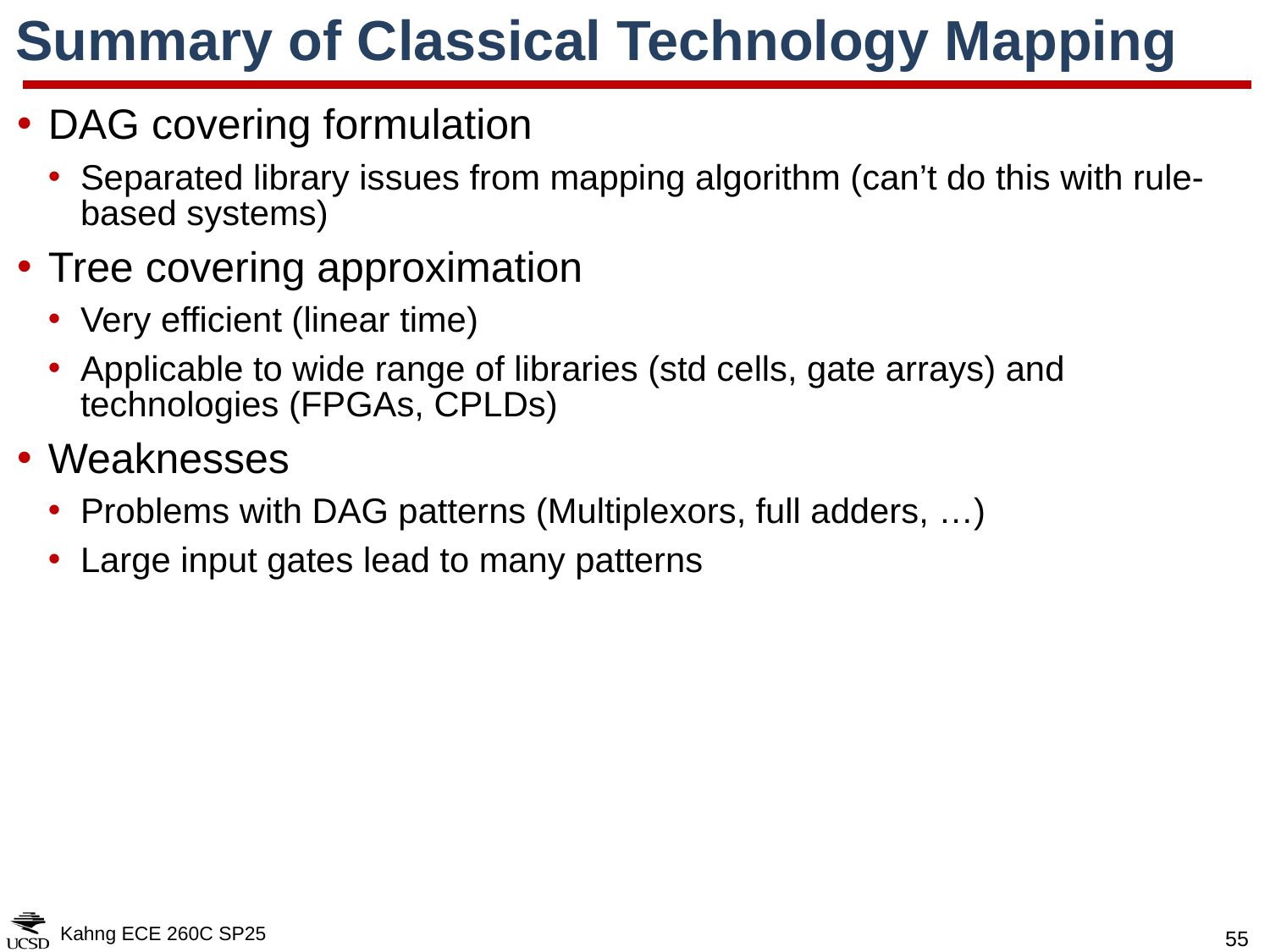

# Summary of Classical Technology Mapping
DAG covering formulation
Separated library issues from mapping algorithm (can’t do this with rule-based systems)
Tree covering approximation
Very efficient (linear time)
Applicable to wide range of libraries (std cells, gate arrays) and technologies (FPGAs, CPLDs)
Weaknesses
Problems with DAG patterns (Multiplexors, full adders, …)
Large input gates lead to many patterns
Kahng ECE 260C SP25